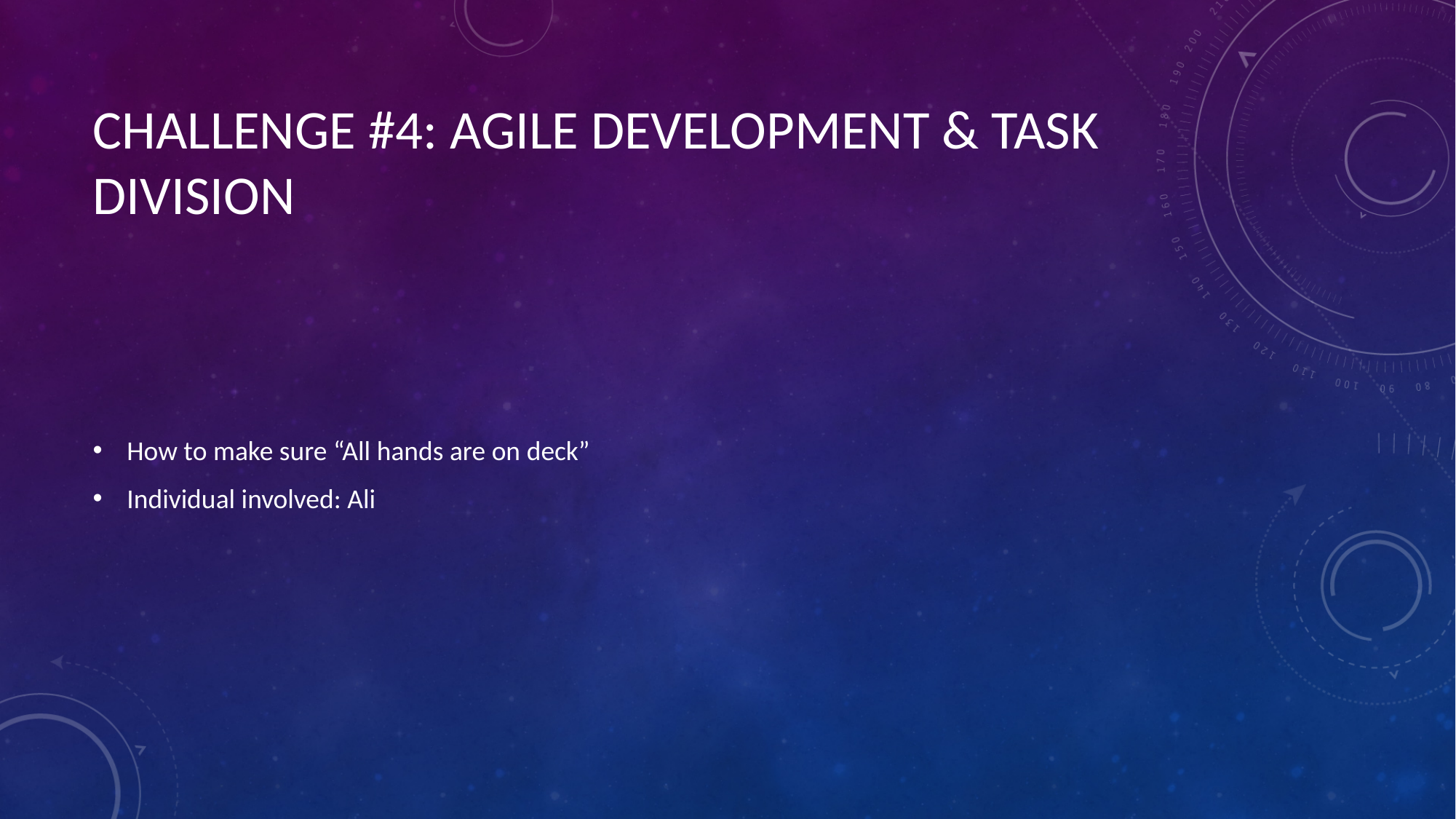

# CHALLENGE #4: Agile Development & Task division
How to make sure “All hands are on deck”
Individual involved: Ali